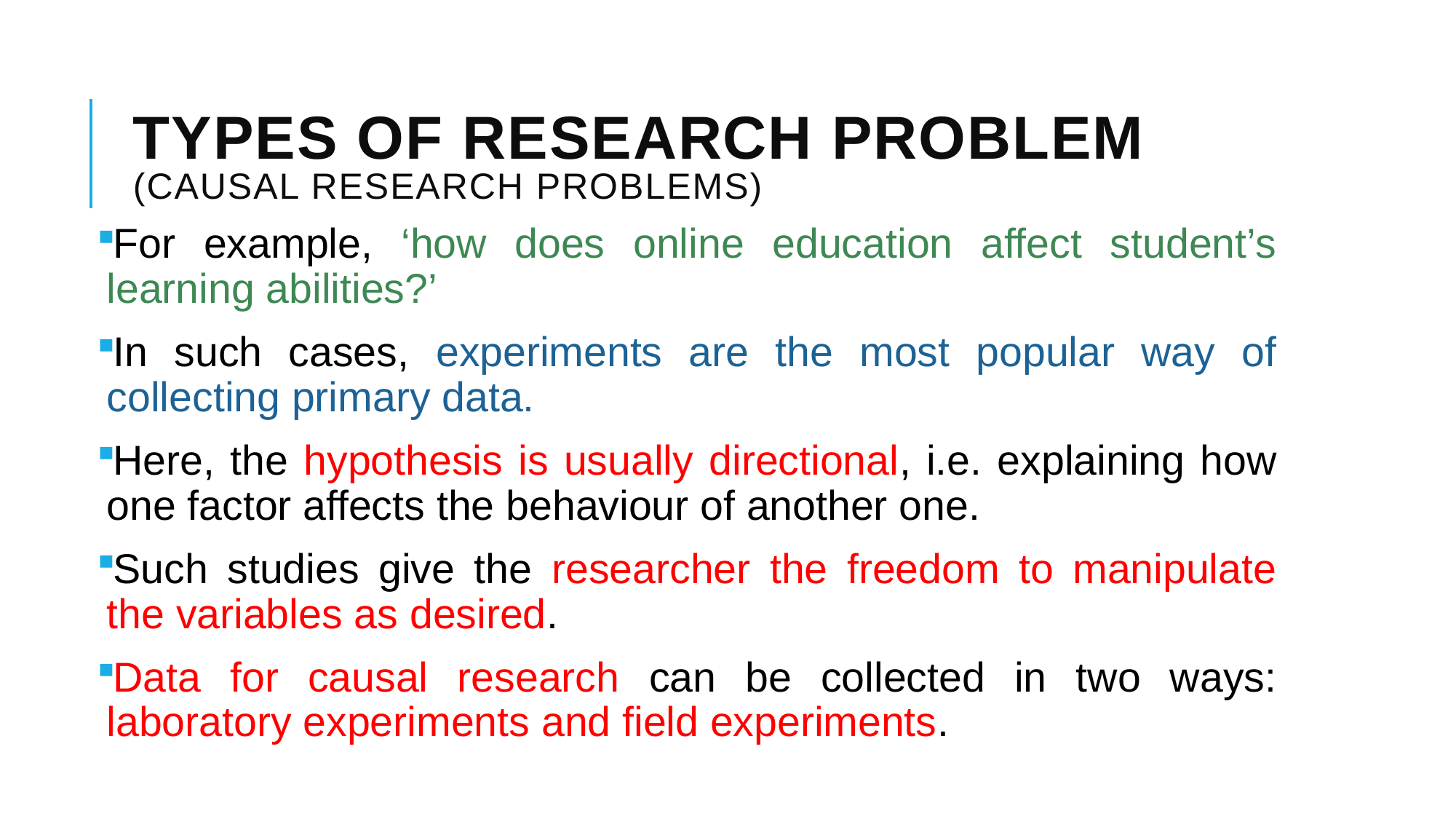

# Types of research problem (Causal research problems)
For example, ‘how does online education affect student’s learning abilities?’
In such cases, experiments are the most popular way of collecting primary data.
Here, the hypothesis is usually directional, i.e. explaining how one factor affects the behaviour of another one.
Such studies give the researcher the freedom to manipulate the variables as desired.
Data for causal research can be collected in two ways: laboratory experiments and field experiments.